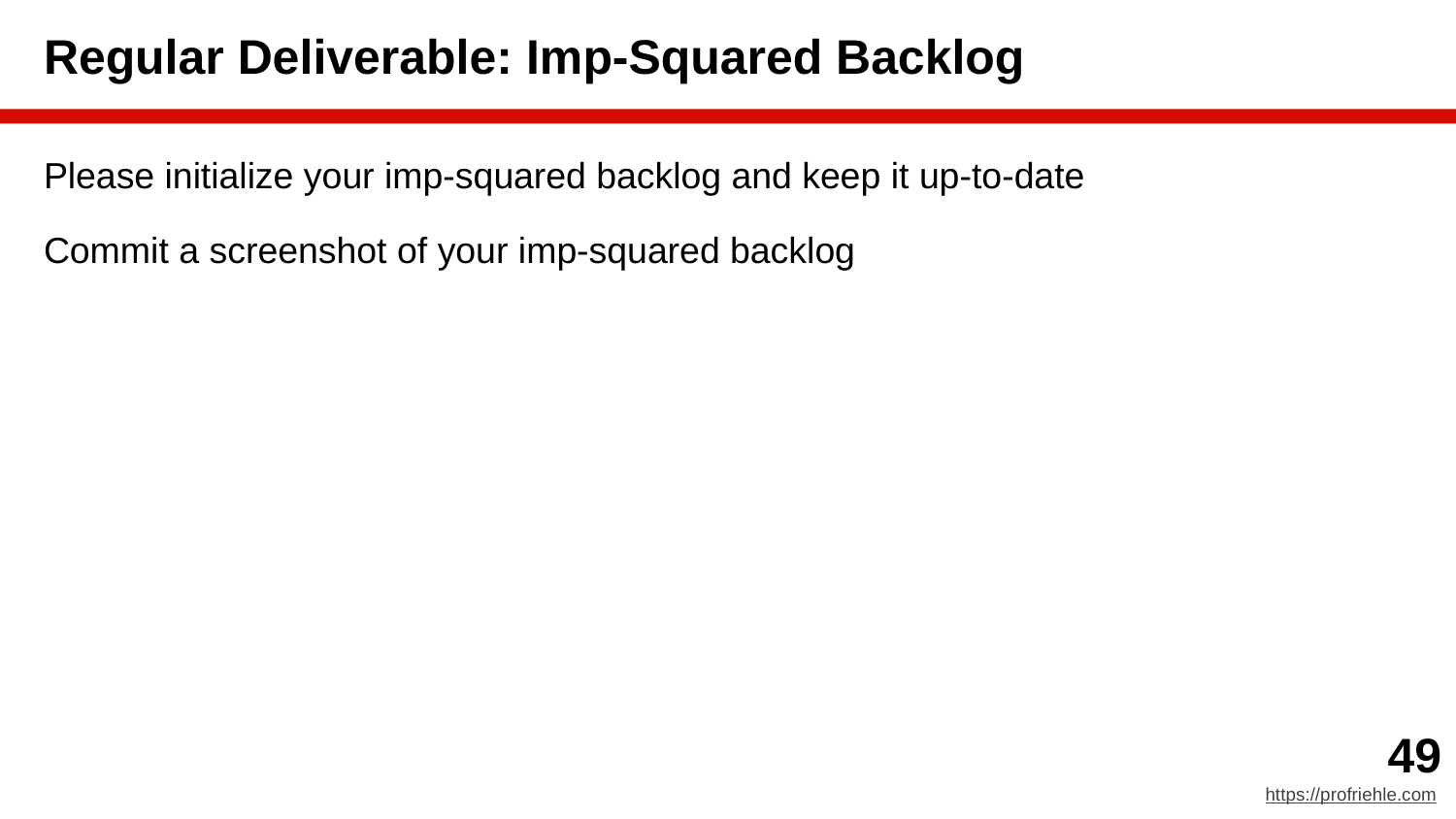

# Regular Deliverable: Imp-Squared Backlog
Please initialize your imp-squared backlog and keep it up-to-date
Commit a screenshot of your imp-squared backlog
49
https://profriehle.com